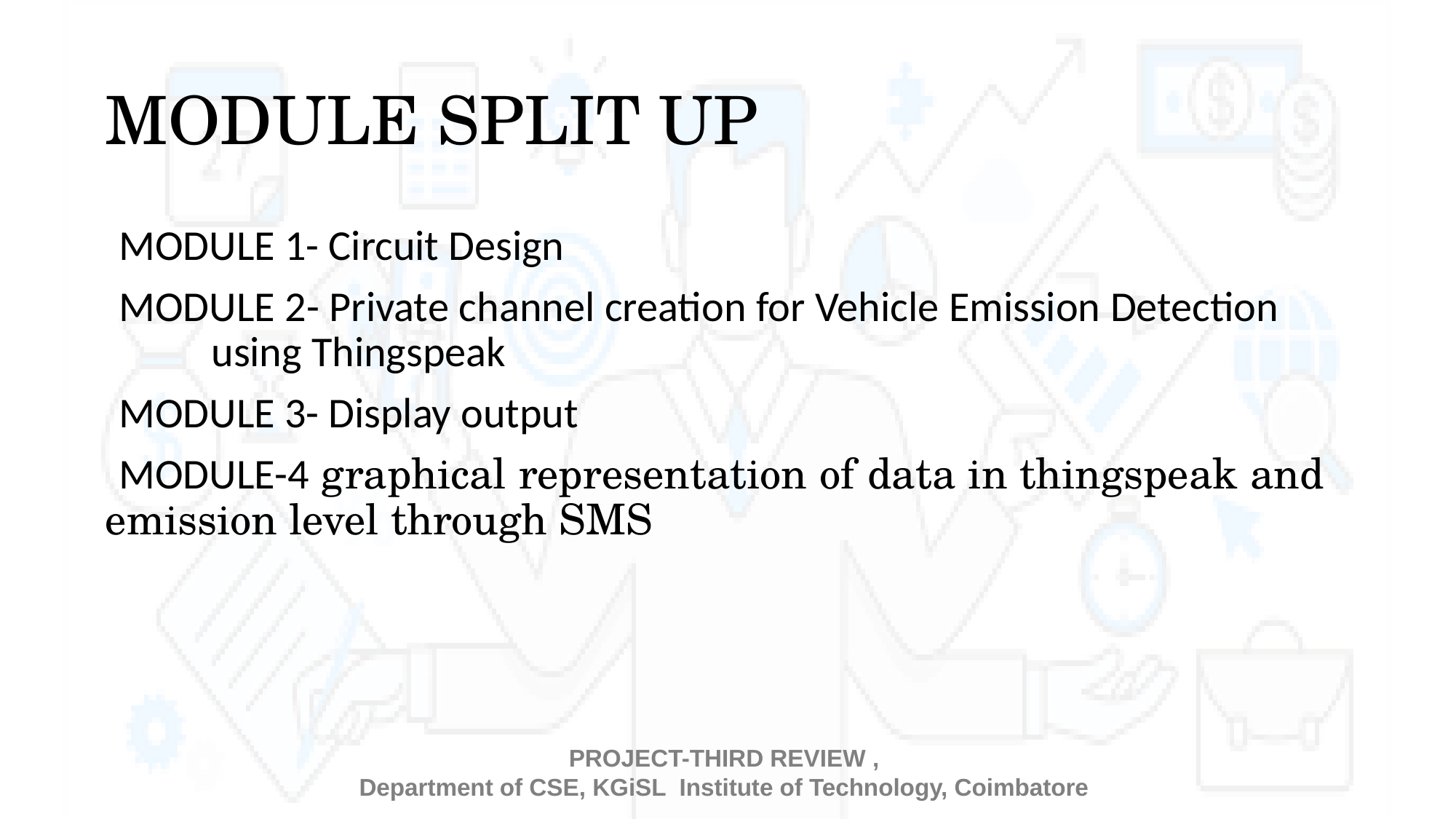

# MODULE SPLIT UP
MODULE 1- Circuit Design
MODULE 2- Private channel creation for Vehicle Emission Detection                   using Thingspeak
MODULE 3- Display output
MODULE-4 graphical representation of data in thingspeak and   emission level through SMS
PROJECT-THIRD REVIEW ,
Department of CSE, KGiSL  Institute of Technology, Coimbatore